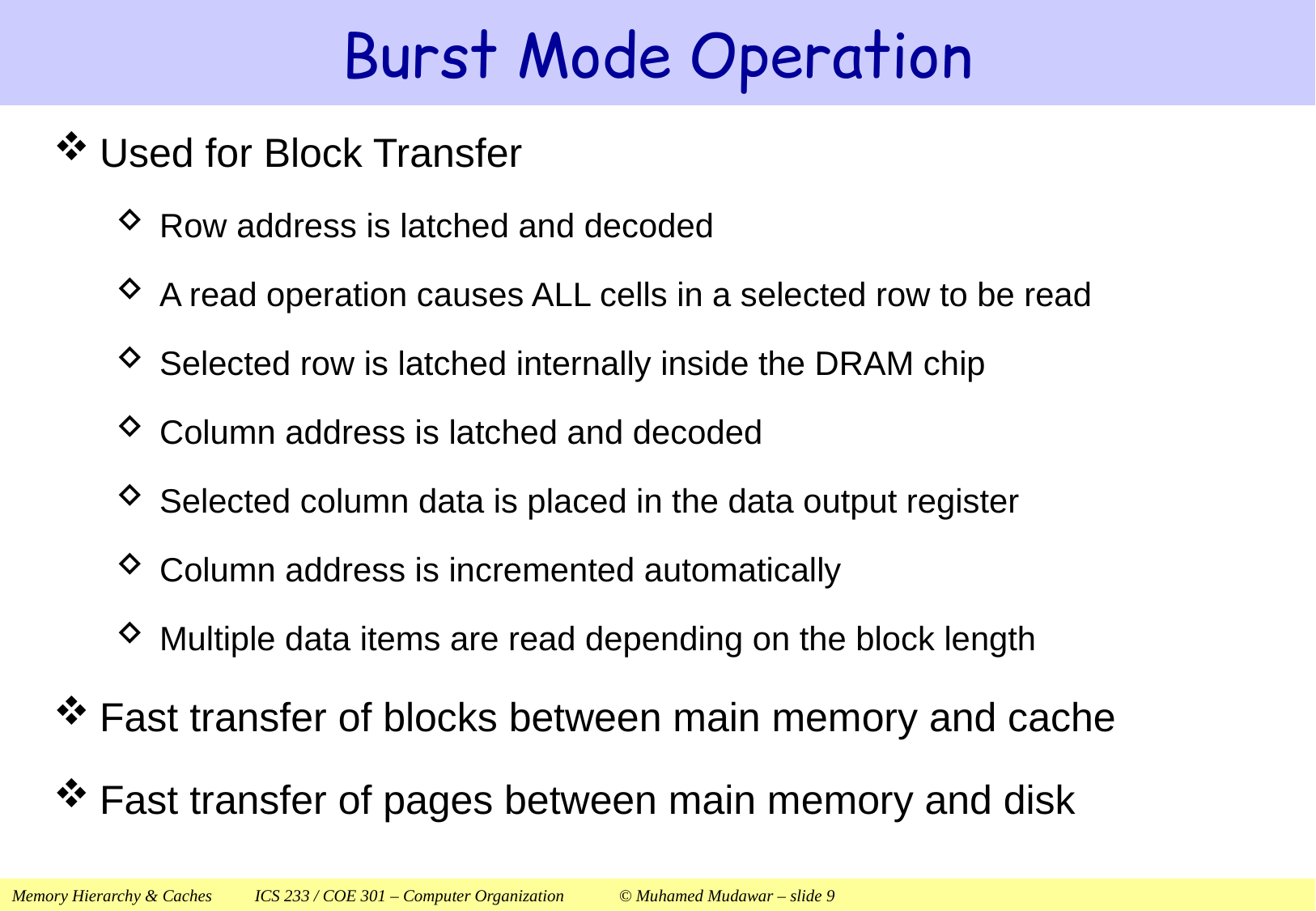

# Burst Mode Operation
Used for Block Transfer
Row address is latched and decoded
A read operation causes ALL cells in a selected row to be read
Selected row is latched internally inside the DRAM chip
Column address is latched and decoded
Selected column data is placed in the data output register
Column address is incremented automatically
Multiple data items are read depending on the block length
Fast transfer of blocks between main memory and cache
Fast transfer of pages between main memory and disk